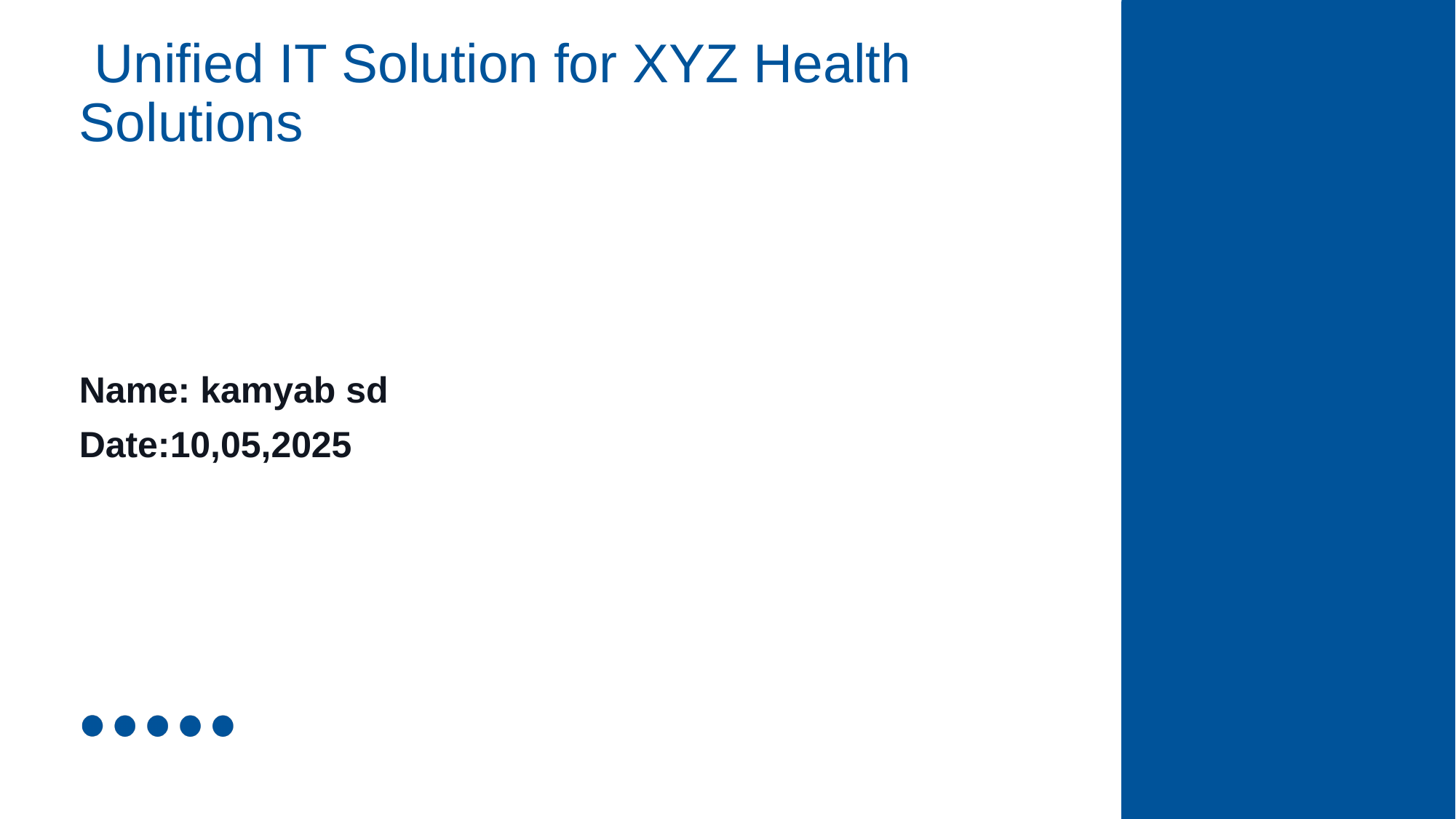

Unified IT Solution for XYZ Health Solutions
Name: kamyab sd
Date:10,05,2025